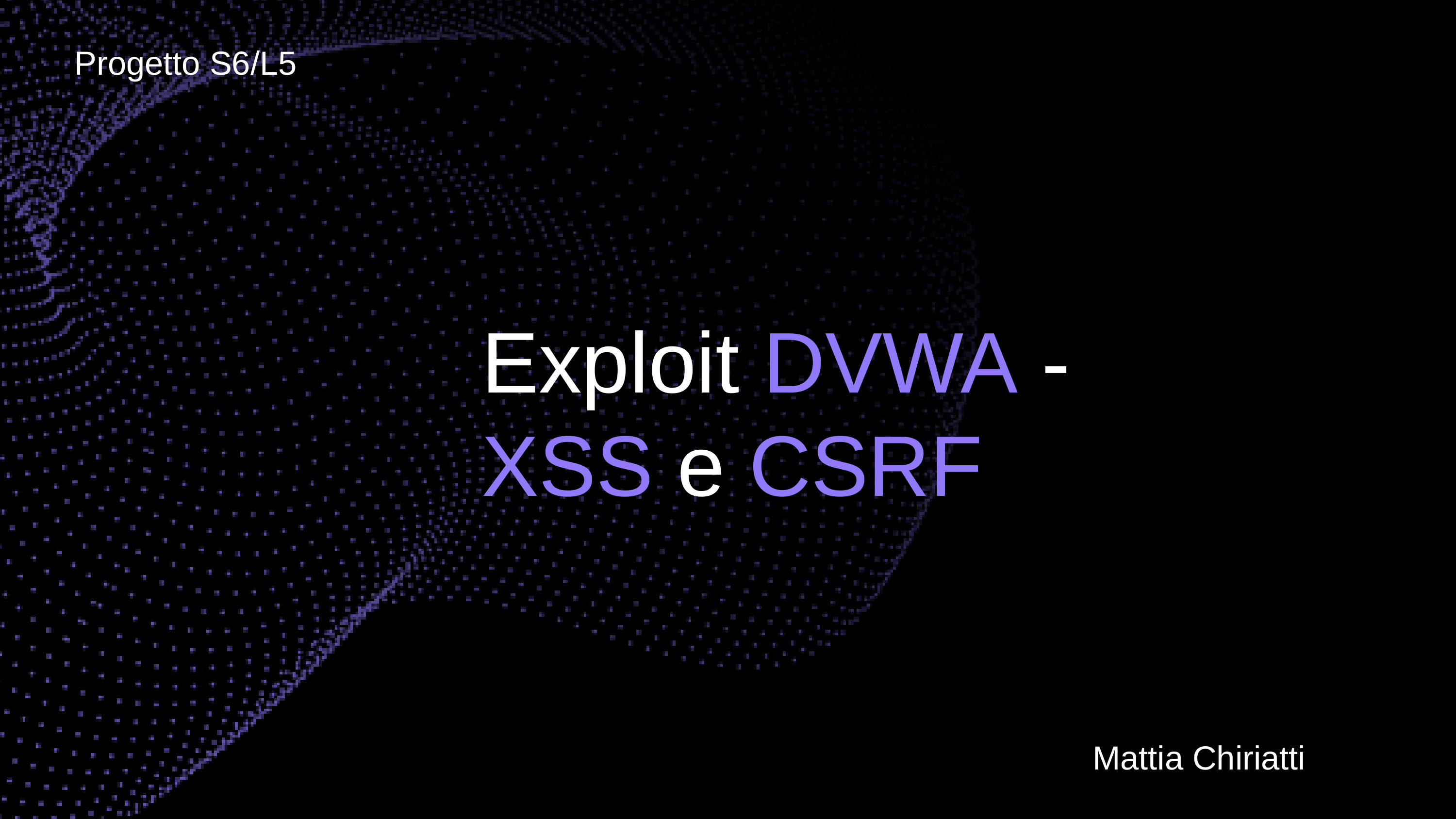

Progetto S6/L5
Exploit DVWA -
XSS e CSRF
Mattia Chiriatti